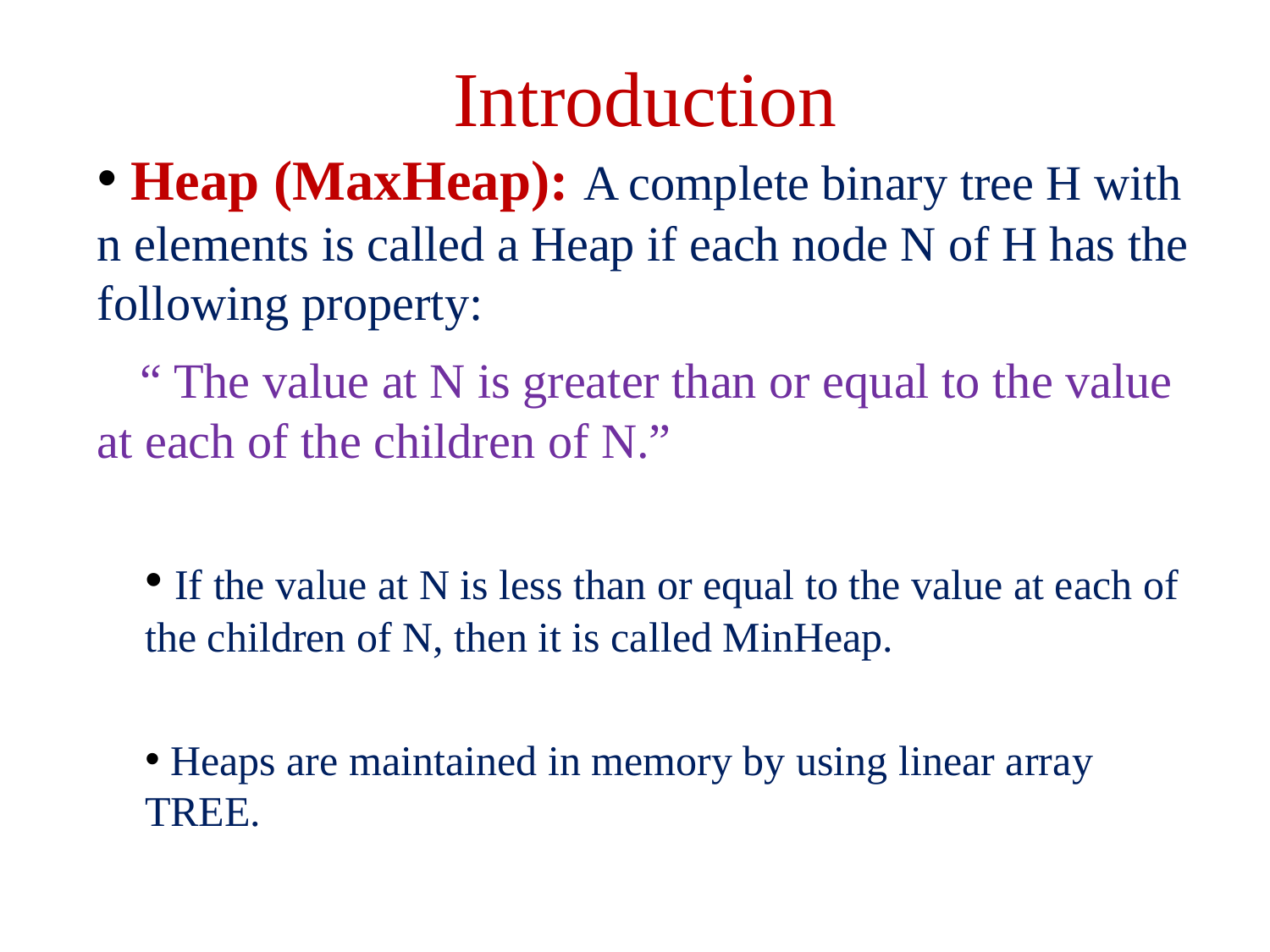

# Introduction
 Heap (MaxHeap): A complete binary tree H with n elements is called a Heap if each node N of H has the following property:
   “ The value at N is greater than or equal to the value at each of the children of N.”

 If the value at N is less than or equal to the value at each of the children of N, then it is called MinHeap.

 Heaps are maintained in memory by using linear array TREE.